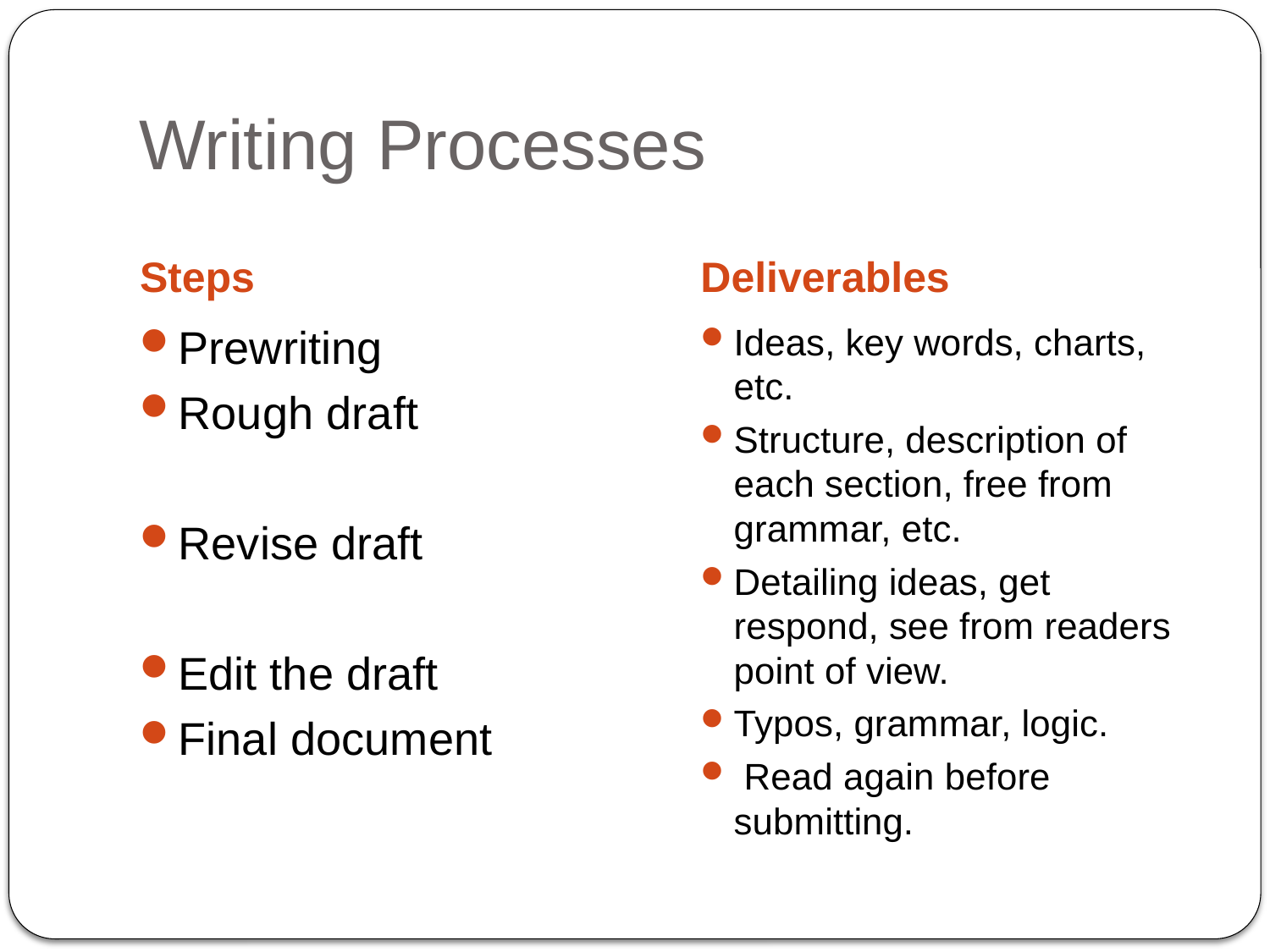

# Writing Processes
Steps
Deliverables
Prewriting
Rough draft

Revise draft

Edit the draft
Final document

Ideas, key words, charts, etc.
Structure, description of each section, free from grammar, etc.
Detailing ideas, get respond, see from readers point of view.
Typos, grammar, logic.
 Read again before submitting.